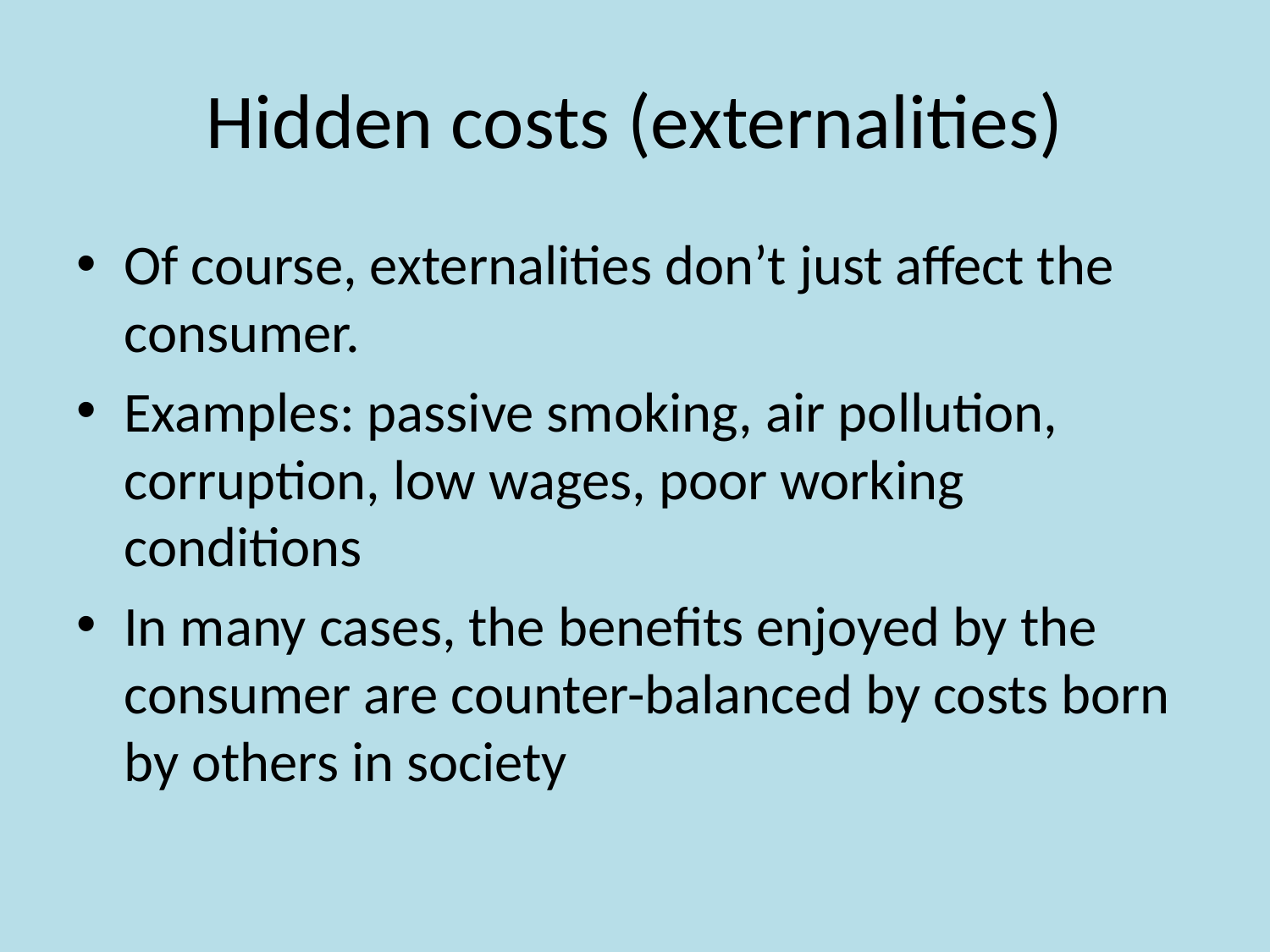

# Hidden costs (externalities)
Of course, externalities don’t just affect the consumer.
Examples: passive smoking, air pollution, corruption, low wages, poor working conditions
In many cases, the benefits enjoyed by the consumer are counter-balanced by costs born by others in society